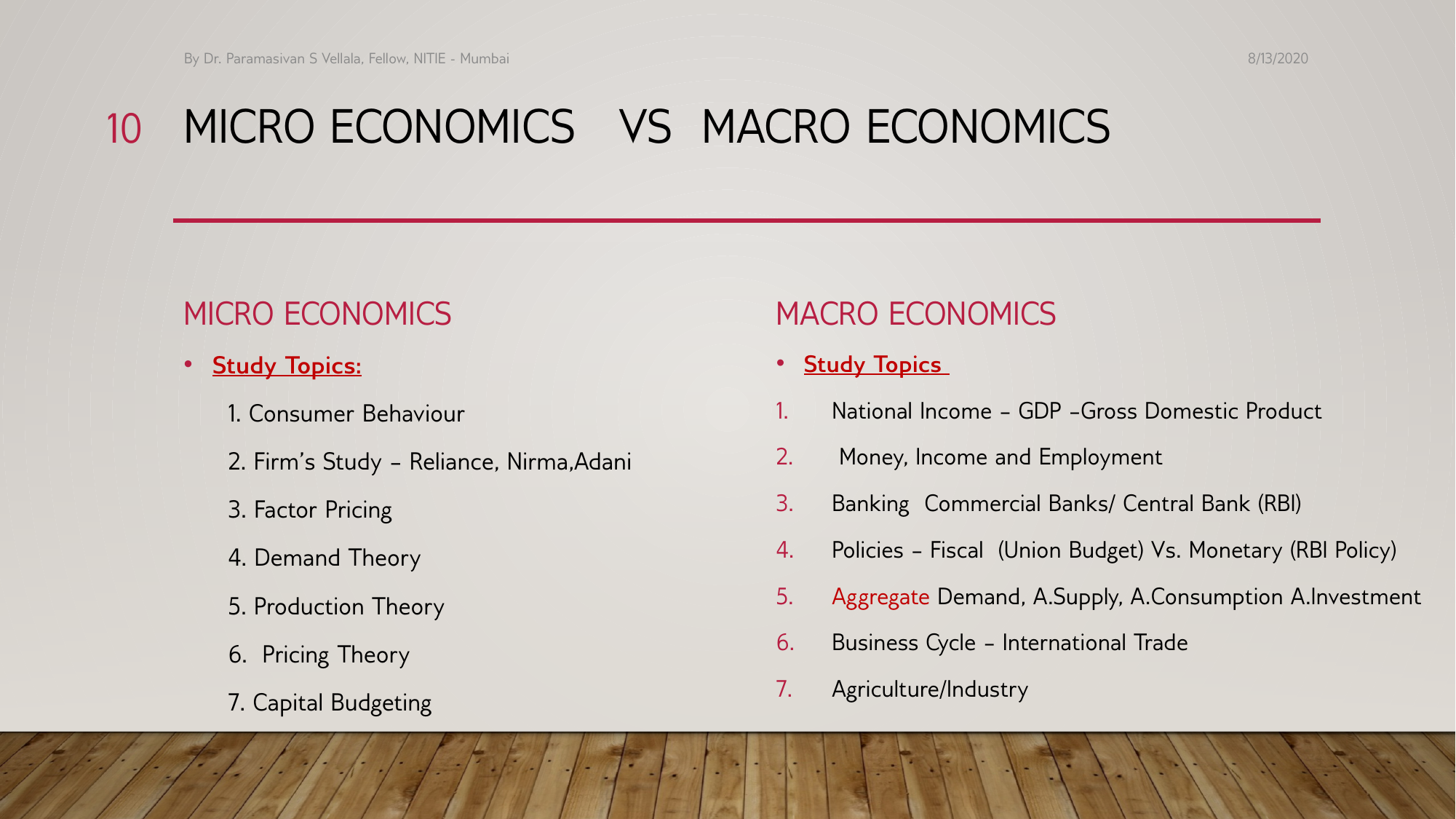

By Dr. Paramasivan S Vellala, Fellow, NITIE - Mumbai
8/13/2020
10
# MICRO ECONOMICS   vs  MACRO ECONOMICS
MICRO ECONOMICS
MACRO ECONOMICS
Study Topics
National Income – GDP –Gross Domestic Product
 Money, Income and Employment
Banking  Commercial Banks/ Central Bank (RBI)
Policies – Fiscal  (Union Budget) Vs. Monetary (RBI Policy)
Aggregate Demand, A.Supply, A.Consumption A.Investment
Business Cycle – International Trade
Agriculture/Industry

Study Topics:
      1. Consumer Behaviour
      2. Firm’s Study – Reliance, Nirma,Adani
      3. Factor Pricing
      4. Demand Theory
      5. Production Theory
      6.  Pricing Theory
      7. Capital Budgeting